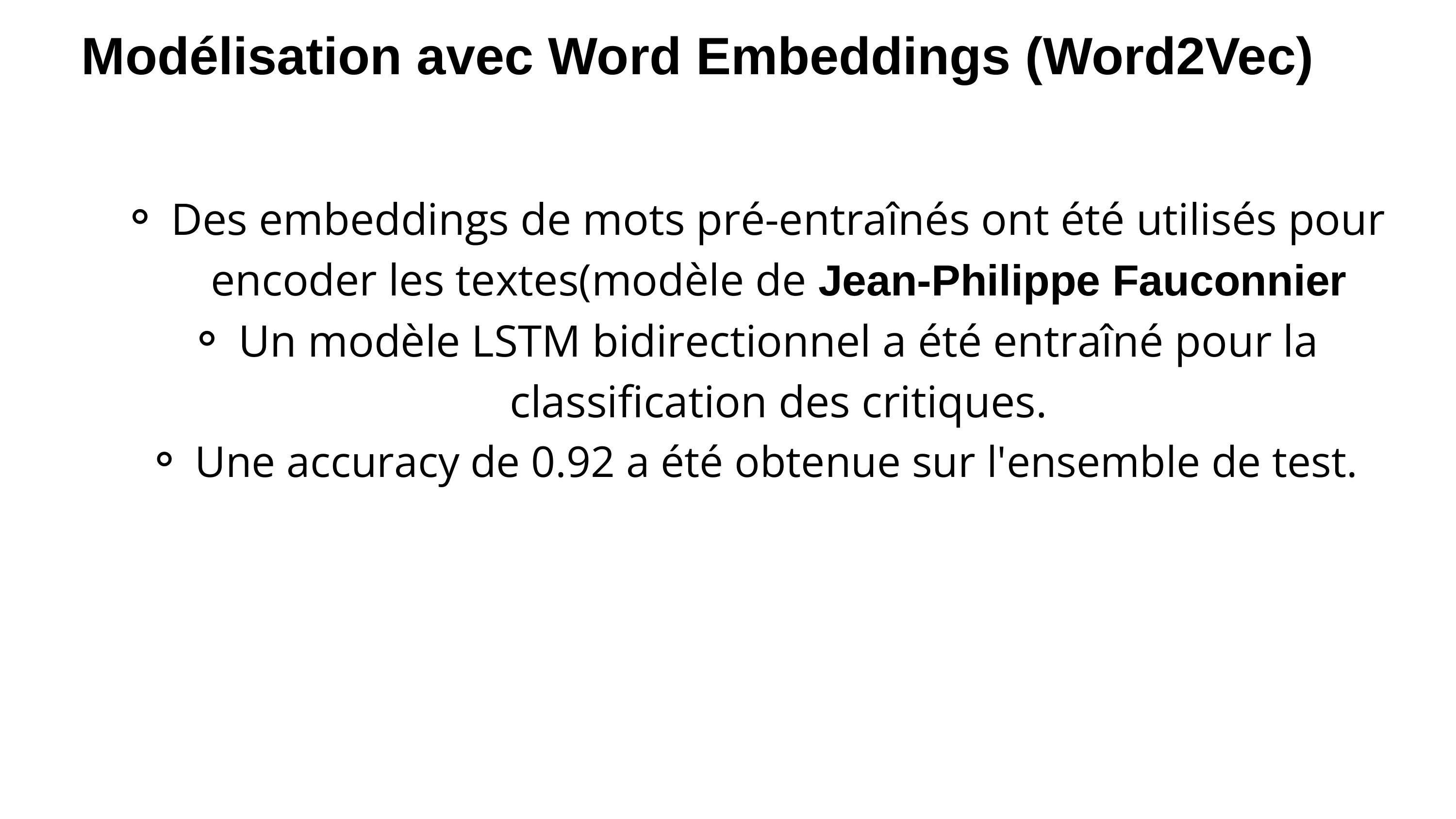

Modélisation avec Word Embeddings (Word2Vec)
Des embeddings de mots pré-entraînés ont été utilisés pour encoder les textes(modèle de Jean-Philippe Fauconnier
Un modèle LSTM bidirectionnel a été entraîné pour la classification des critiques.
Une accuracy de 0.92 a été obtenue sur l'ensemble de test.